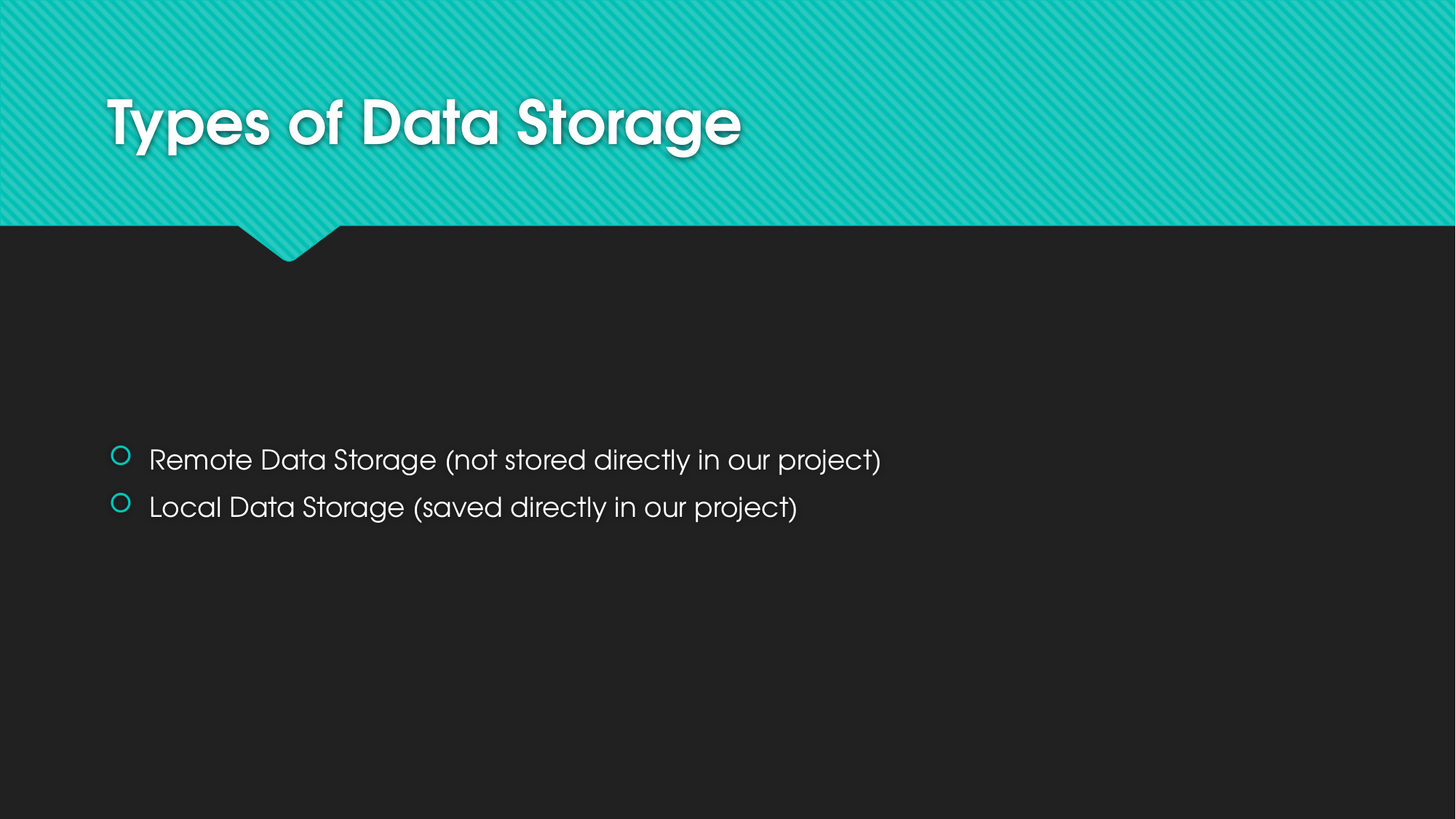

# Types of Data Storage
Remote Data Storage (not stored directly in our project)
Local Data Storage (saved directly in our project)